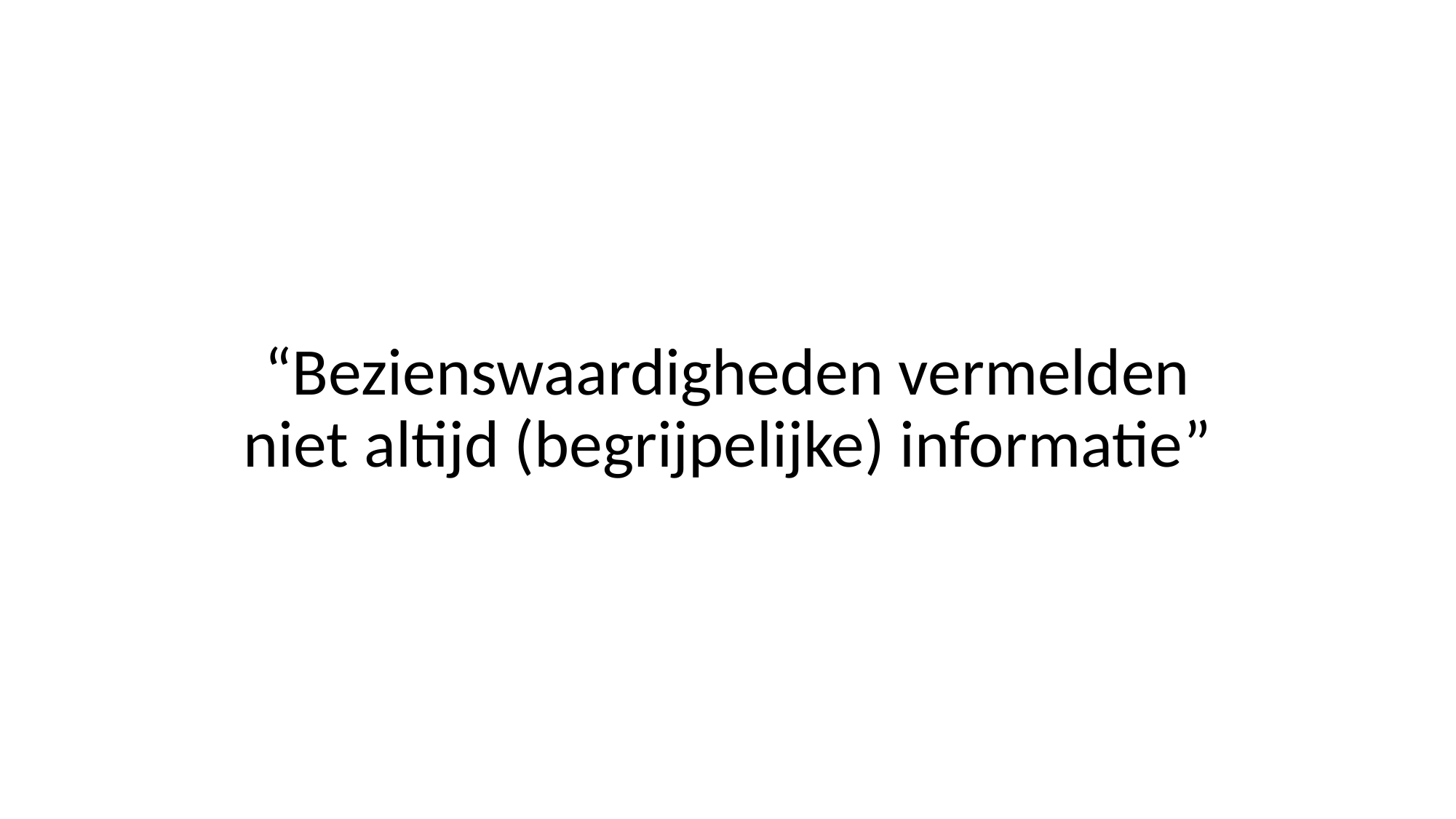

# “Bezienswaardigheden vermelden niet altijd (begrijpelijke) informatie”